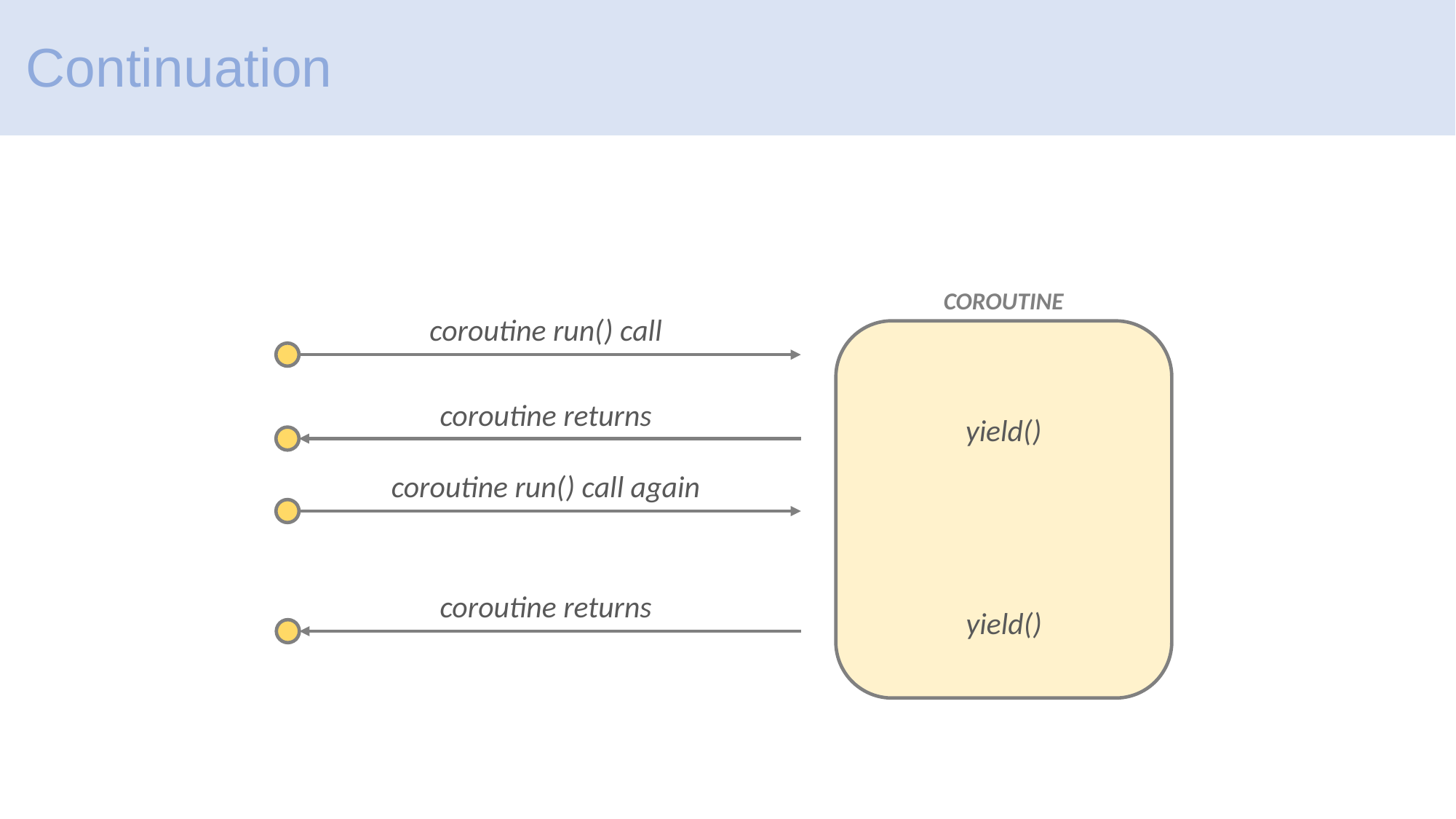

# Continuation

COROUTINE
coroutine run() call

coroutine returns
yield()

coroutine run() call again

coroutine returns
yield()